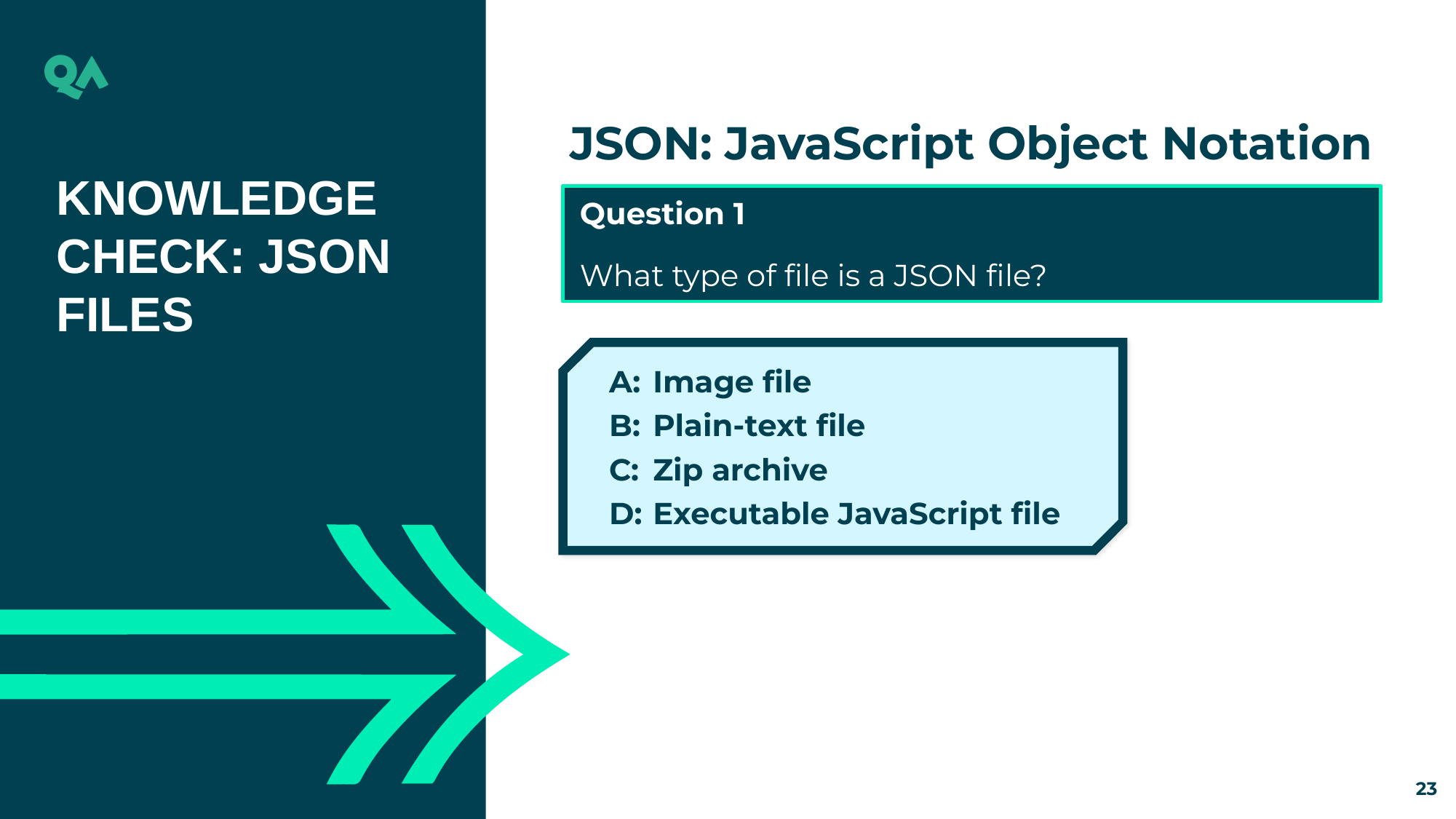

JSON: JavaScript Object Notation
Knowledge check: JSON files
Question 1

What type of file is a JSON file?
A:	Image file
B:	Plain-text file
C:	Zip archive
D:	Executable JavaScript file
23